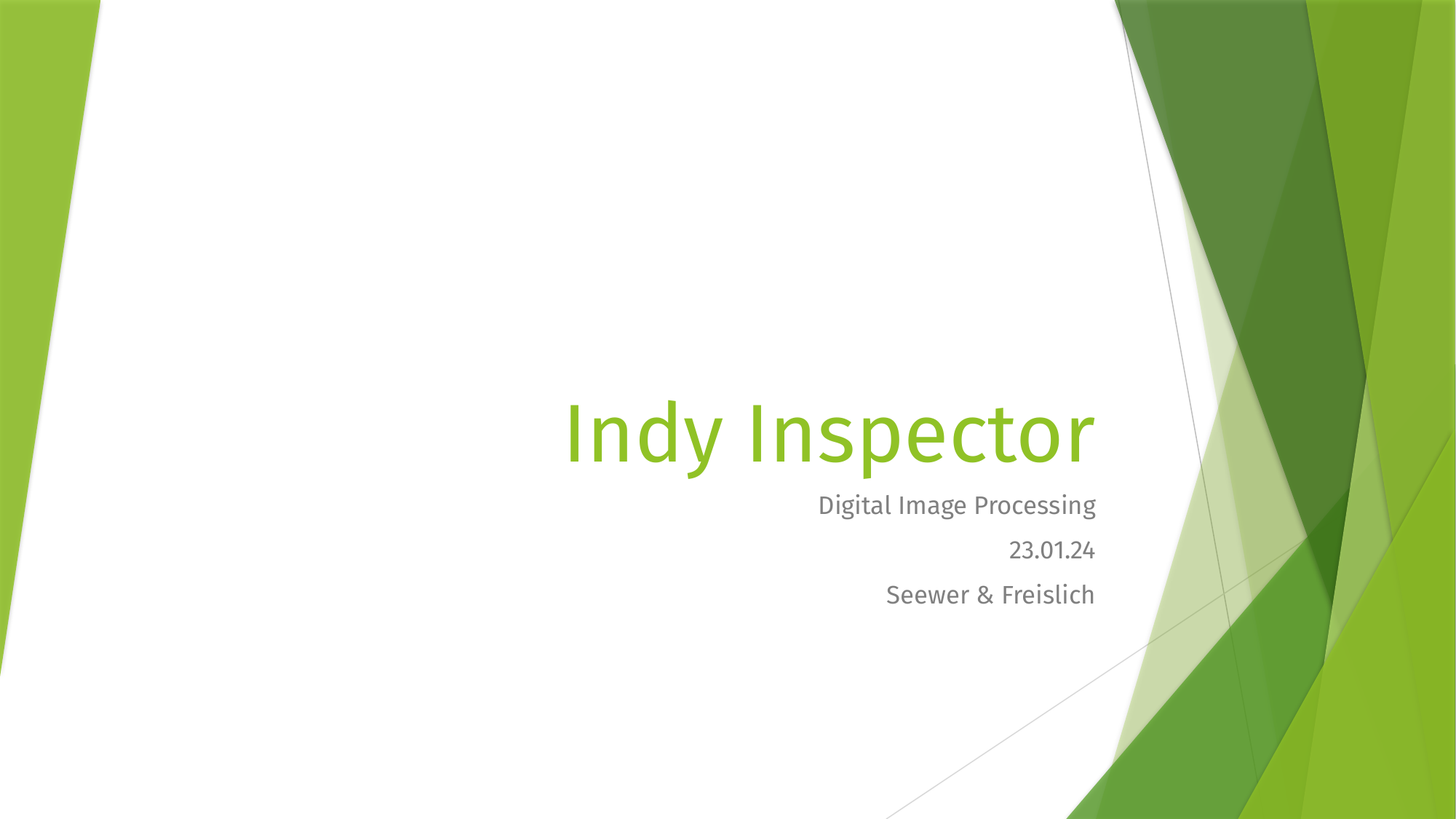

# Indy Inspector
Digital Image Processing
23.01.24
Seewer & Freislich